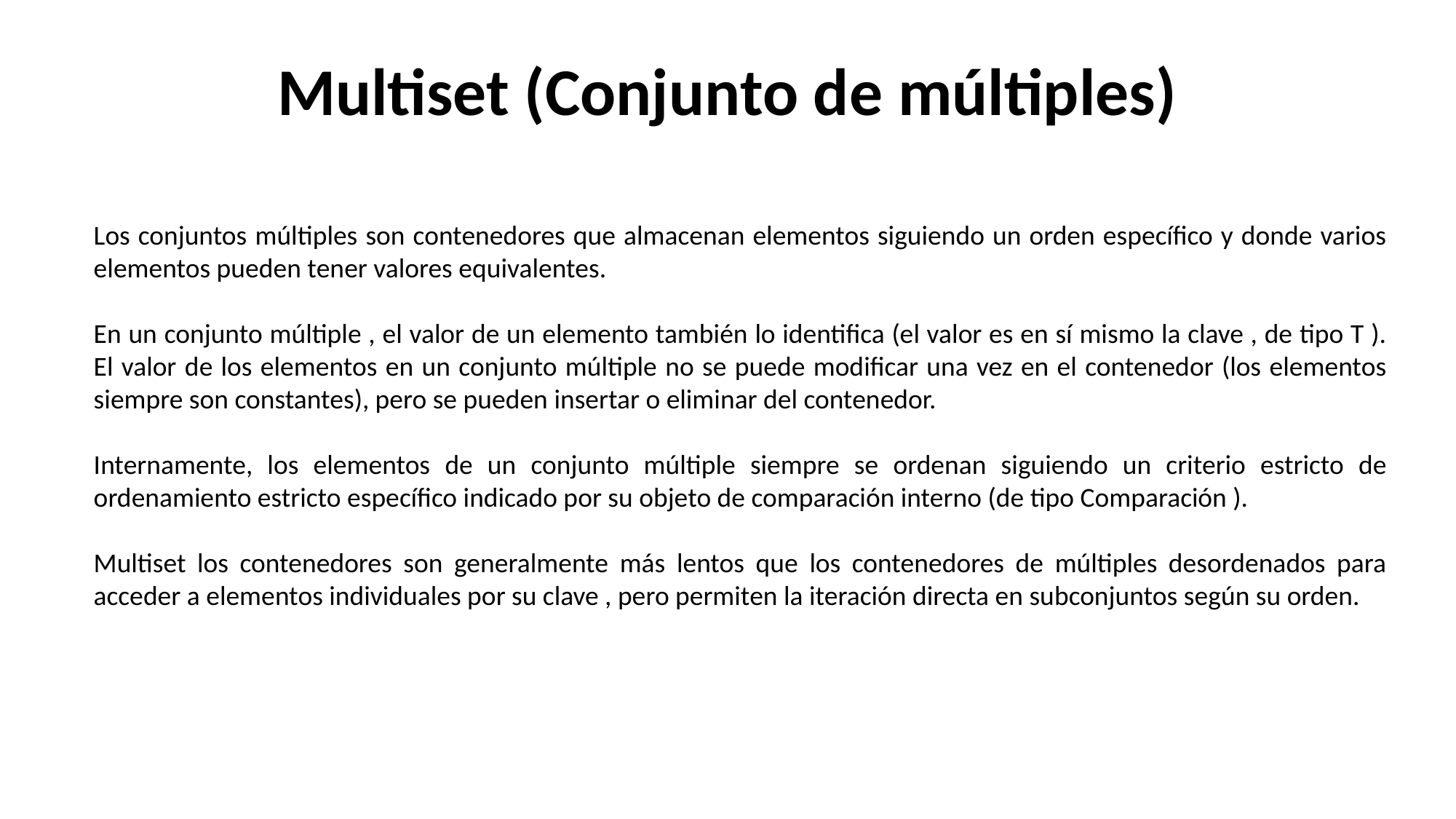

Multiset (Conjunto de múltiples)
Los conjuntos múltiples son contenedores que almacenan elementos siguiendo un orden específico y donde varios elementos pueden tener valores equivalentes.

En un conjunto múltiple , el valor de un elemento también lo identifica (el valor es en sí mismo la clave , de tipo T ). El valor de los elementos en un conjunto múltiple no se puede modificar una vez en el contenedor (los elementos siempre son constantes), pero se pueden insertar o eliminar del contenedor.

Internamente, los elementos de un conjunto múltiple siempre se ordenan siguiendo un criterio estricto de ordenamiento estricto específico indicado por su objeto de comparación interno (de tipo Comparación ).

Multiset los contenedores son generalmente más lentos que los contenedores de múltiples desordenados para acceder a elementos individuales por su clave , pero permiten la iteración directa en subconjuntos según su orden.